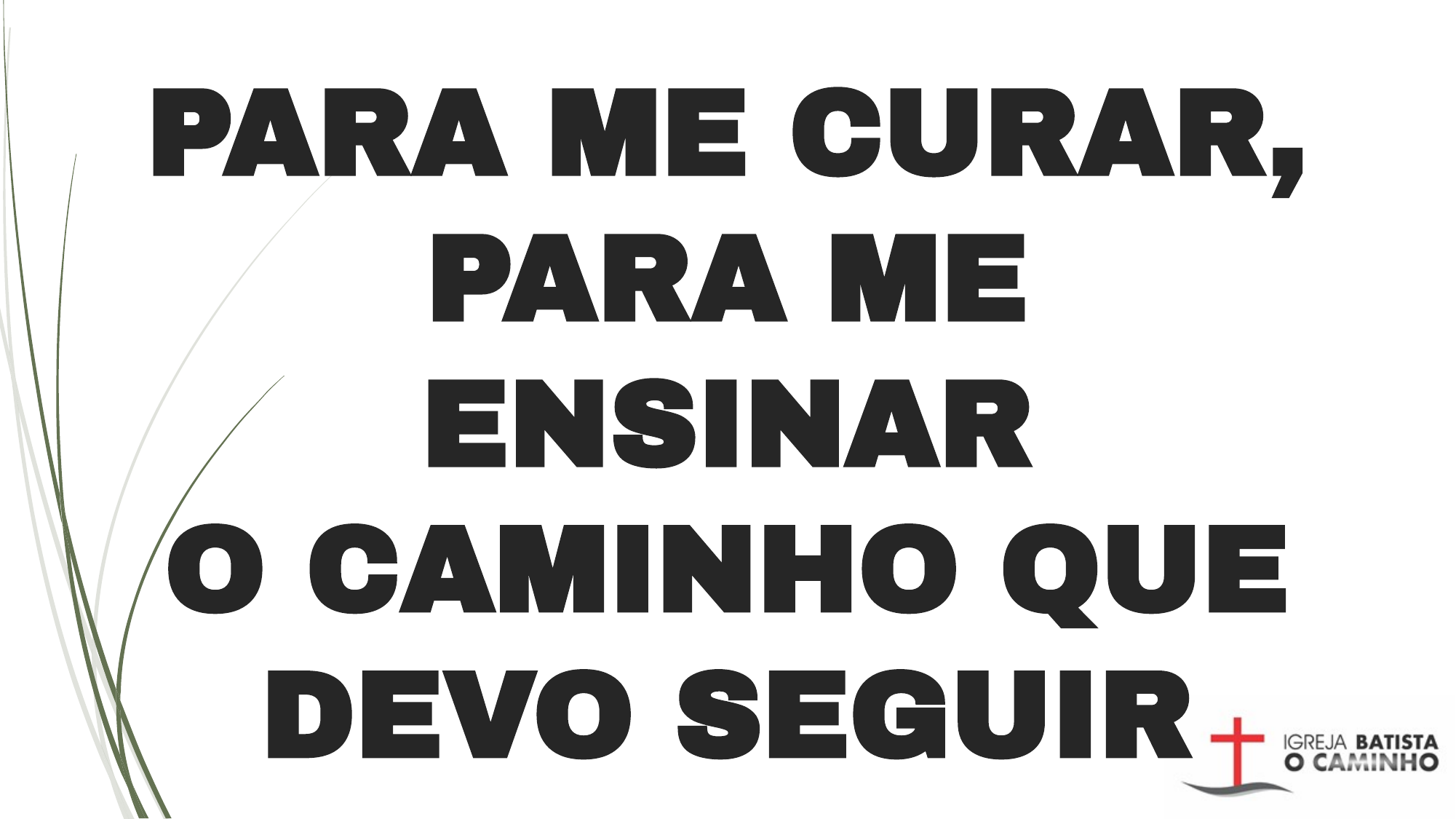

# PARA ME CURAR, PARA ME ENSINAR O CAMINHO QUE DEVO SEGUIR